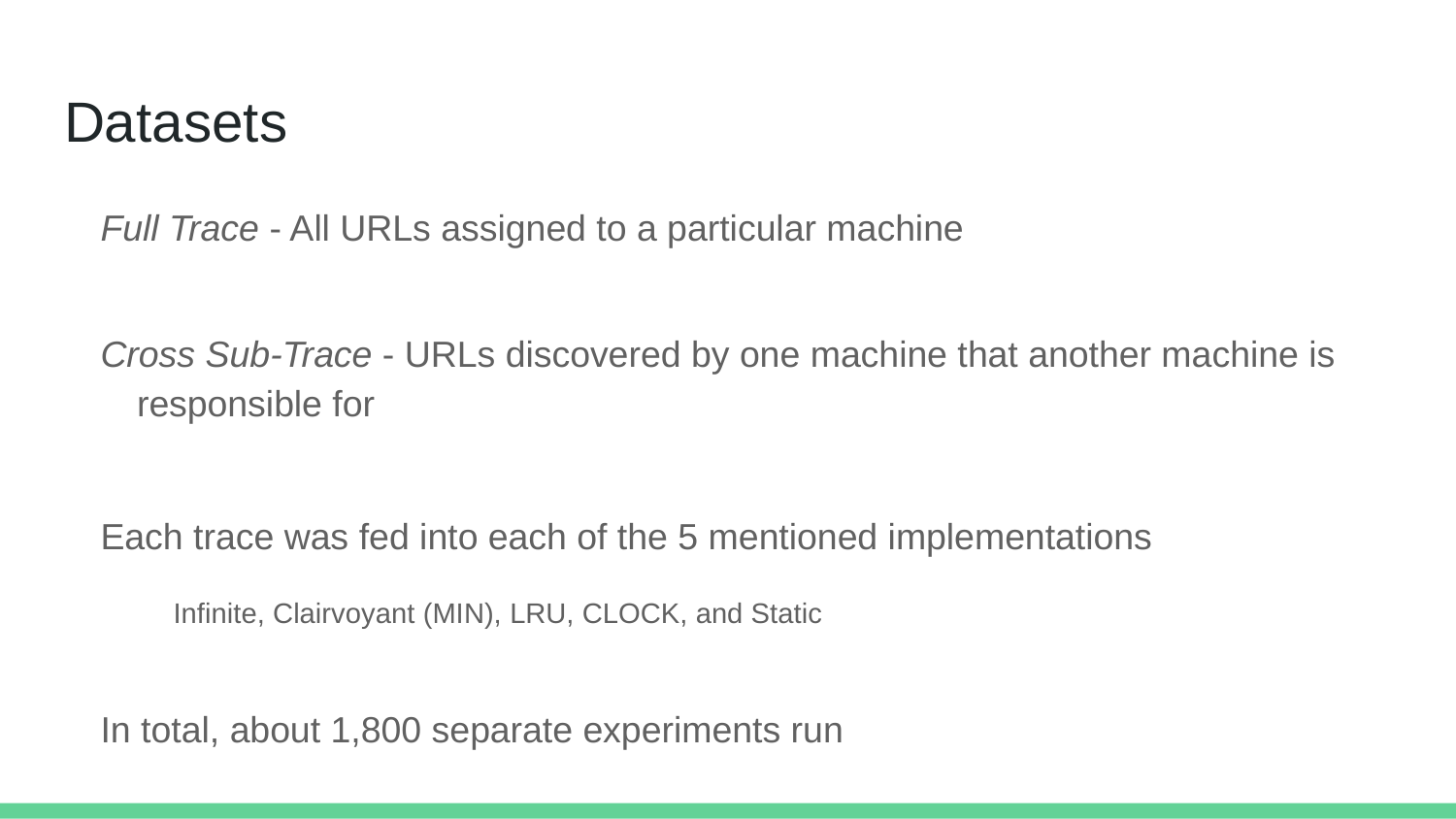

# Datasets
Full Trace - All URLs assigned to a particular machine
Cross Sub-Trace - URLs discovered by one machine that another machine is responsible for
Each trace was fed into each of the 5 mentioned implementations
Infinite, Clairvoyant (MIN), LRU, CLOCK, and Static
In total, about 1,800 separate experiments run